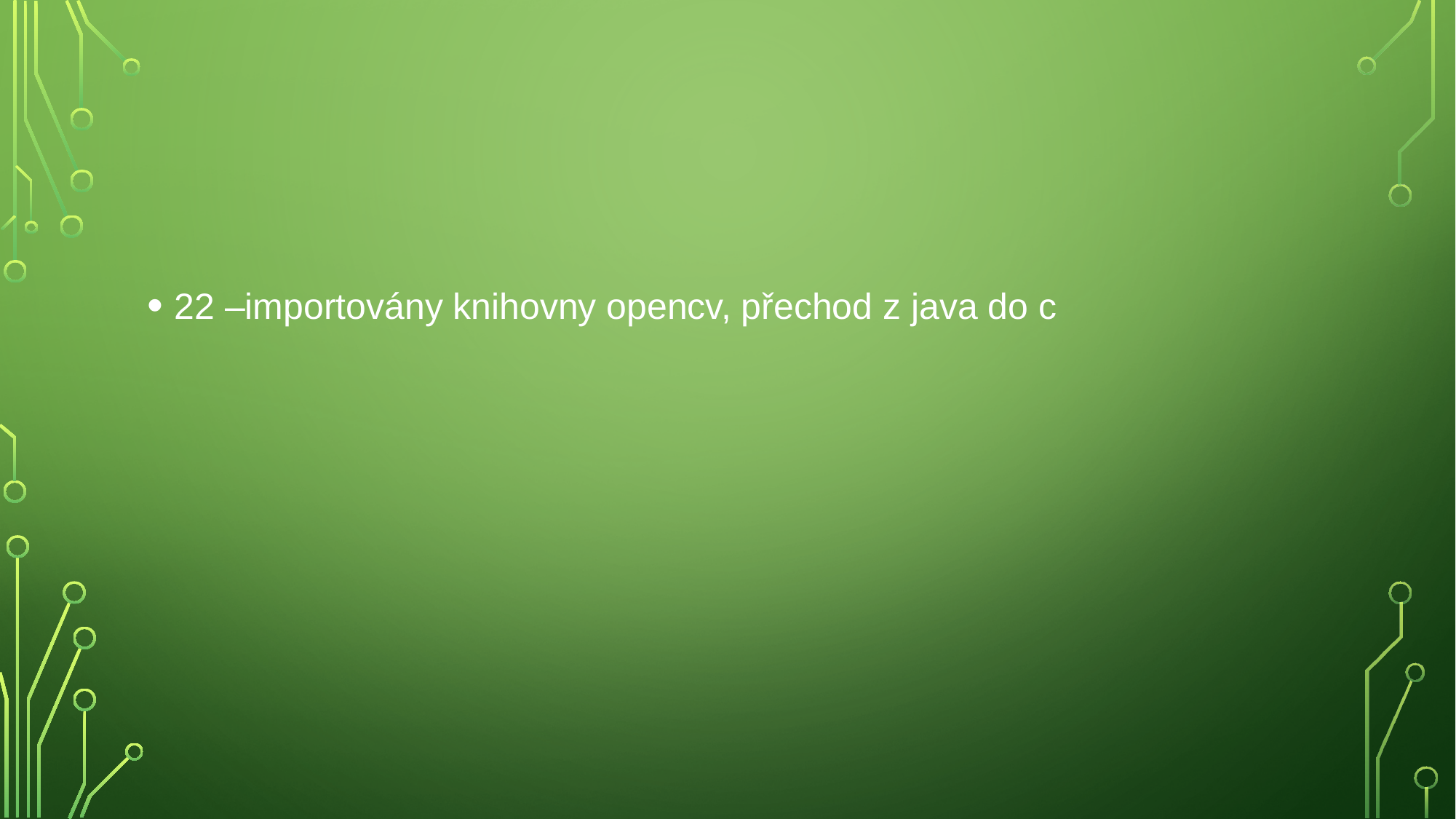

#
22 –importovány knihovny opencv, přechod z java do c